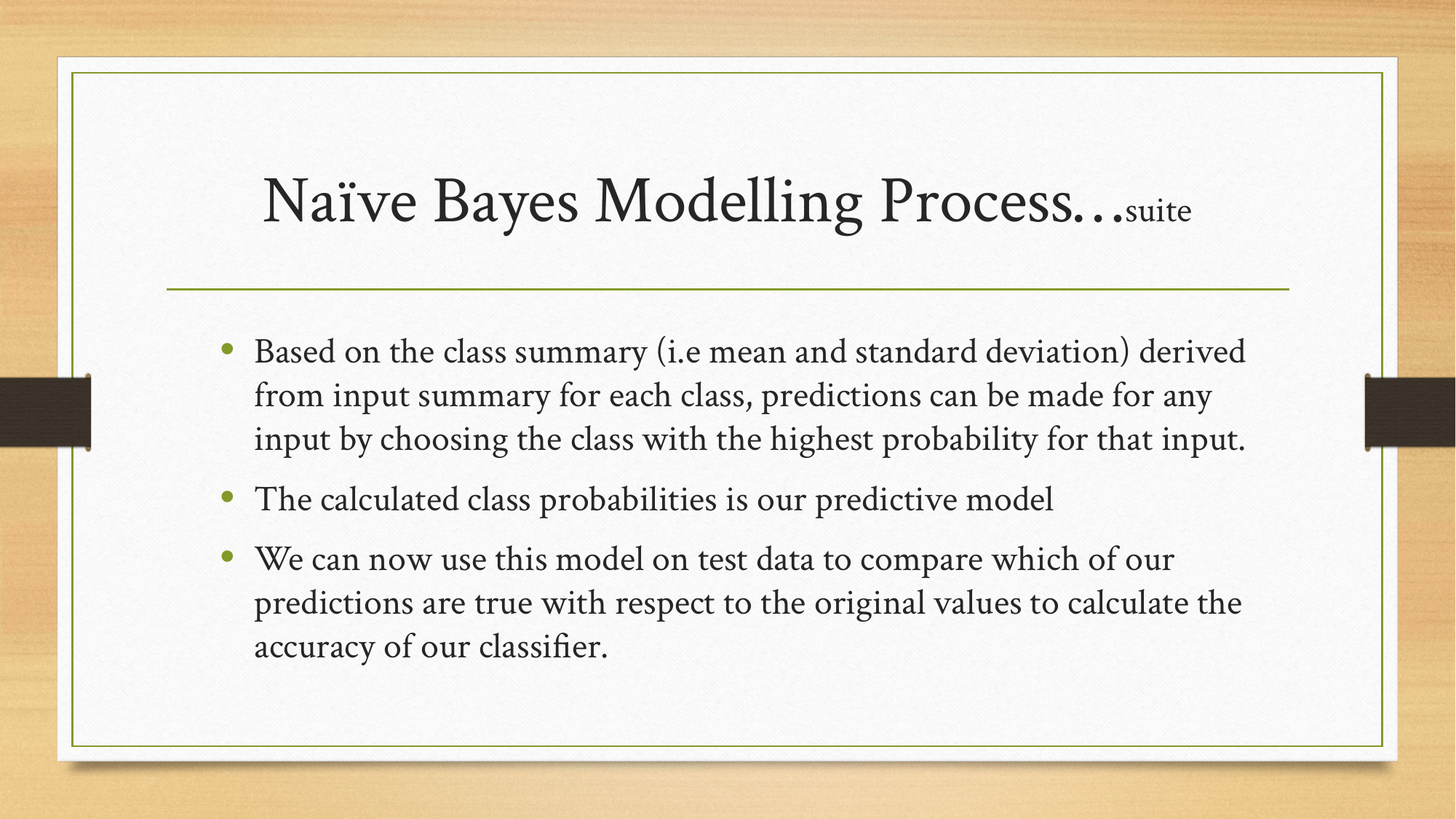

# Naïve Bayes Modelling Process…suite

Based on the class summary (i.e mean and standard deviation) derived from input summary for each class, predictions can be made for any input by choosing the class with the highest probability for that input.
The calculated class probabilities is our predictive model
We can now use this model on test data to compare which of our predictions are true with respect to the original values to calculate the accuracy of our classifier.